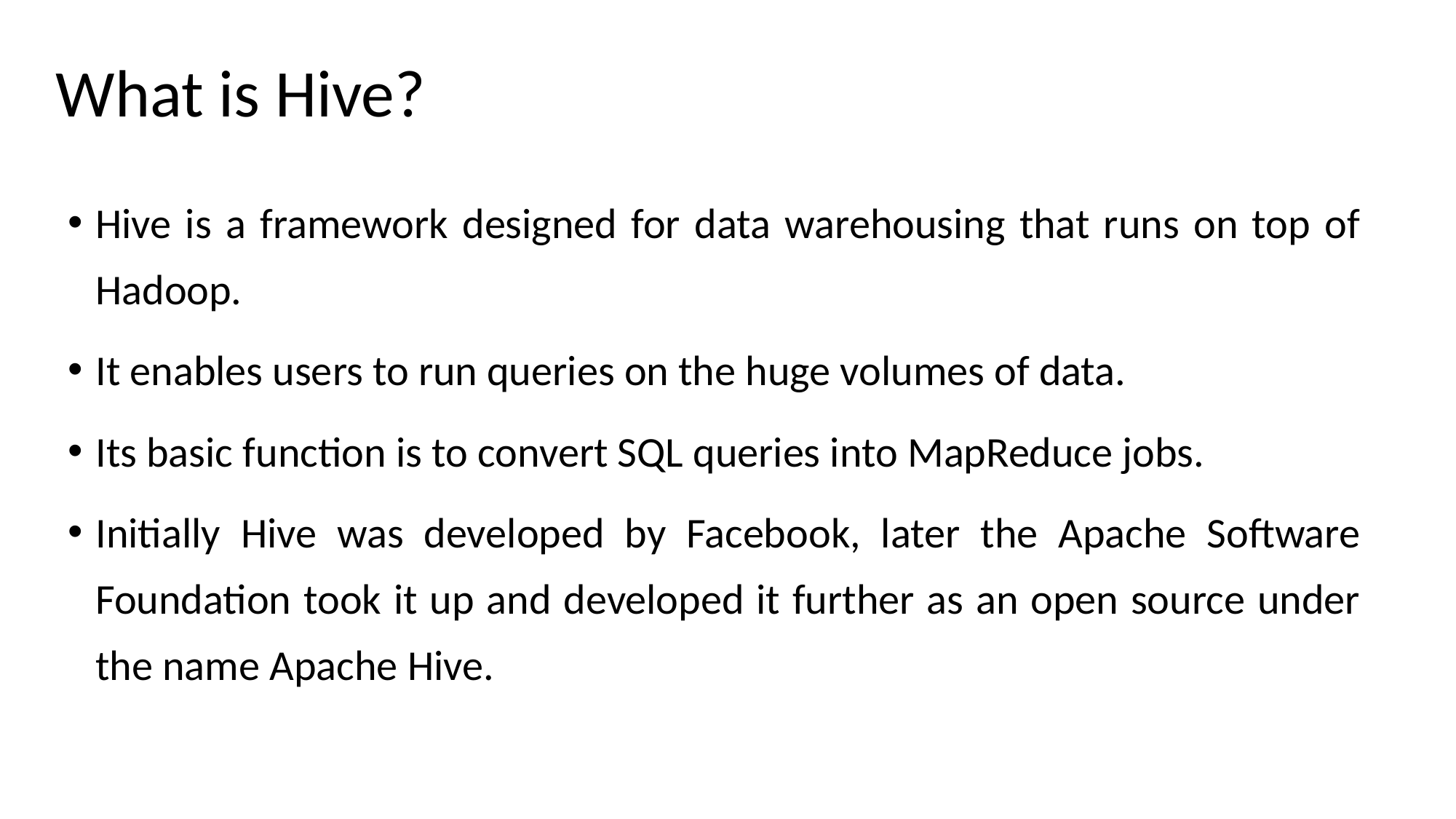

# What is Hive?
Hive is a framework designed for data warehousing that runs on top of Hadoop.
It enables users to run queries on the huge volumes of data.
Its basic function is to convert SQL queries into MapReduce jobs.
Initially Hive was developed by Facebook, later the Apache Software Foundation took it up and developed it further as an open source under the name Apache Hive.